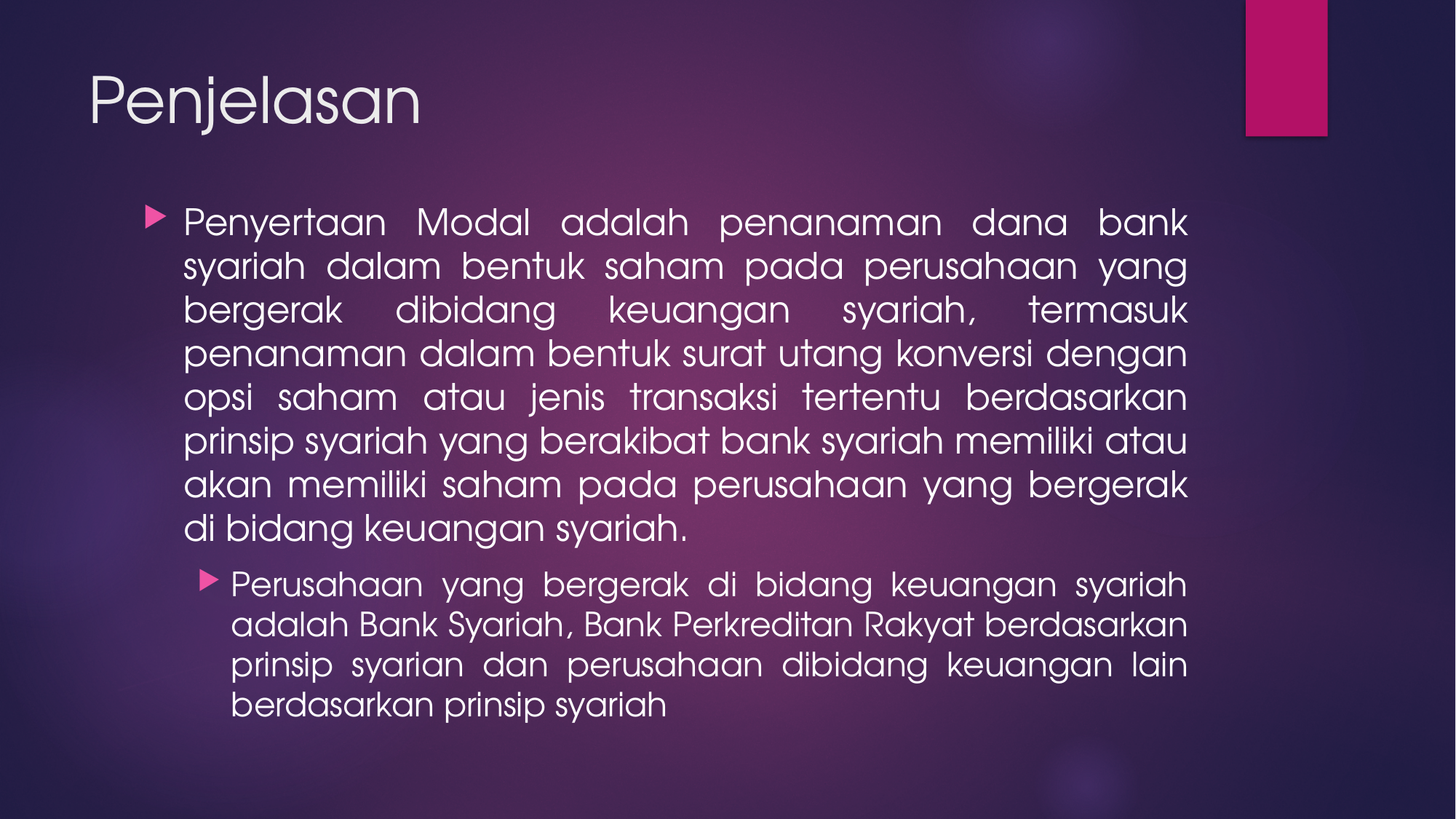

# Penjelasan
Penyertaan Modal adalah penanaman dana bank syariah dalam bentuk saham pada perusahaan yang bergerak dibidang keuangan syariah, termasuk penanaman dalam bentuk surat utang konversi dengan opsi saham atau jenis transaksi tertentu berdasarkan prinsip syariah yang berakibat bank syariah memiliki atau akan memiliki saham pada perusahaan yang bergerak di bidang keuangan syariah.
Perusahaan yang bergerak di bidang keuangan syariah adalah Bank Syariah, Bank Perkreditan Rakyat berdasarkan prinsip syarian dan perusahaan dibidang keuangan lain berdasarkan prinsip syariah